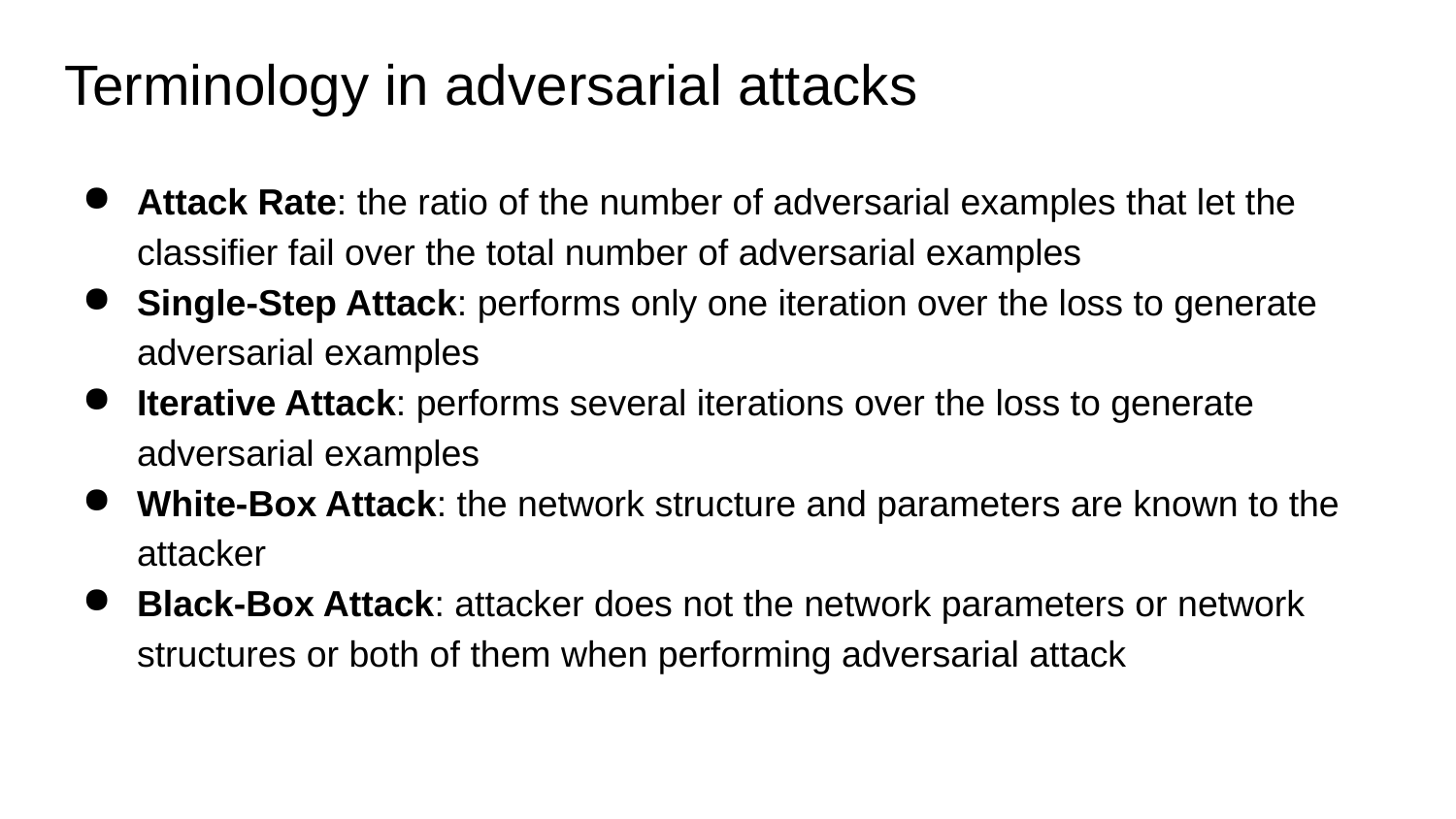

# Terminology in adversarial attacks
Attack Rate: the ratio of the number of adversarial examples that let the classifier fail over the total number of adversarial examples
Single-Step Attack: performs only one iteration over the loss to generate adversarial examples
Iterative Attack: performs several iterations over the loss to generate adversarial examples
White-Box Attack: the network structure and parameters are known to the attacker
Black-Box Attack: attacker does not the network parameters or network structures or both of them when performing adversarial attack